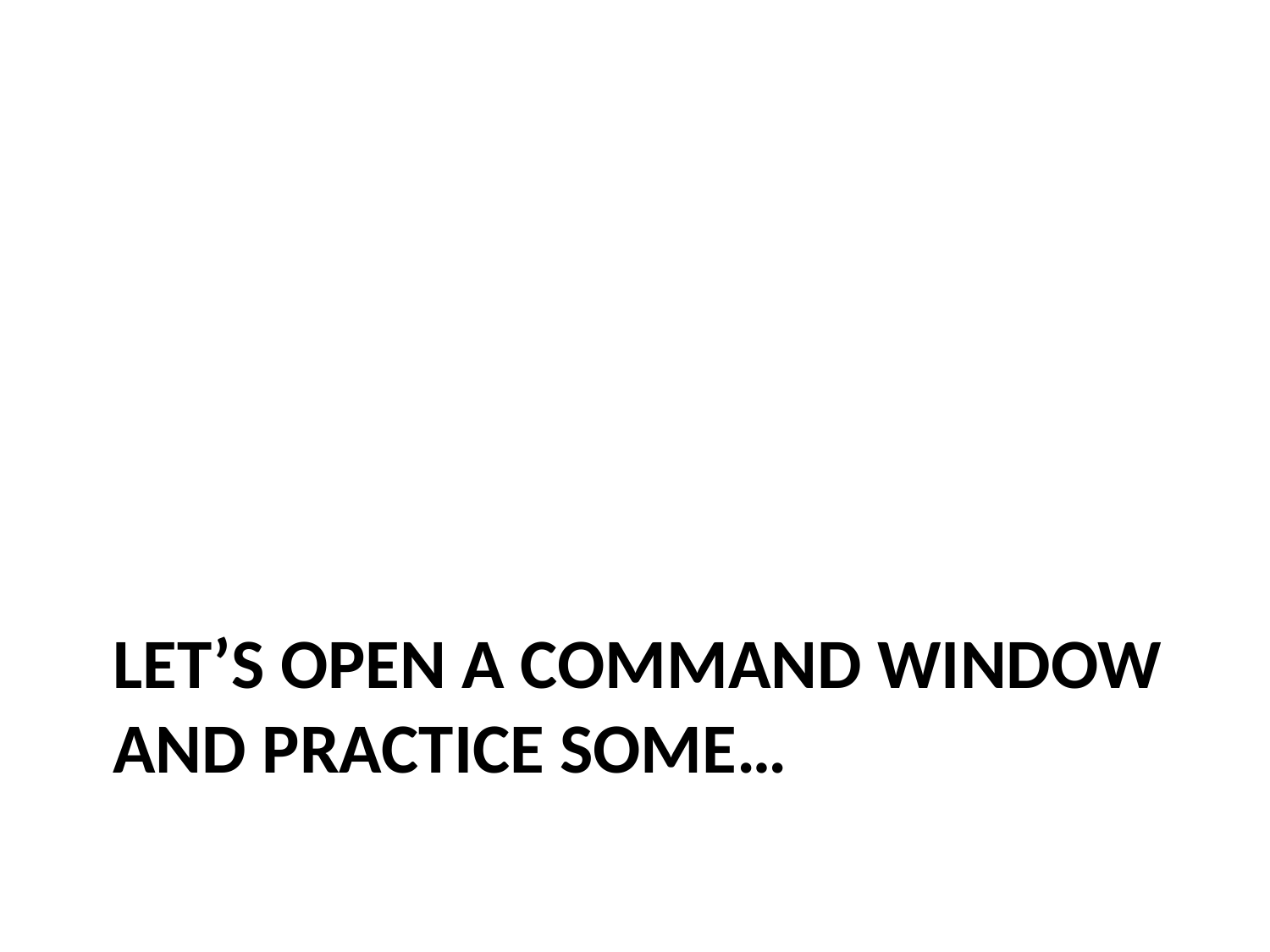

# Let’s open a command window and practice some…